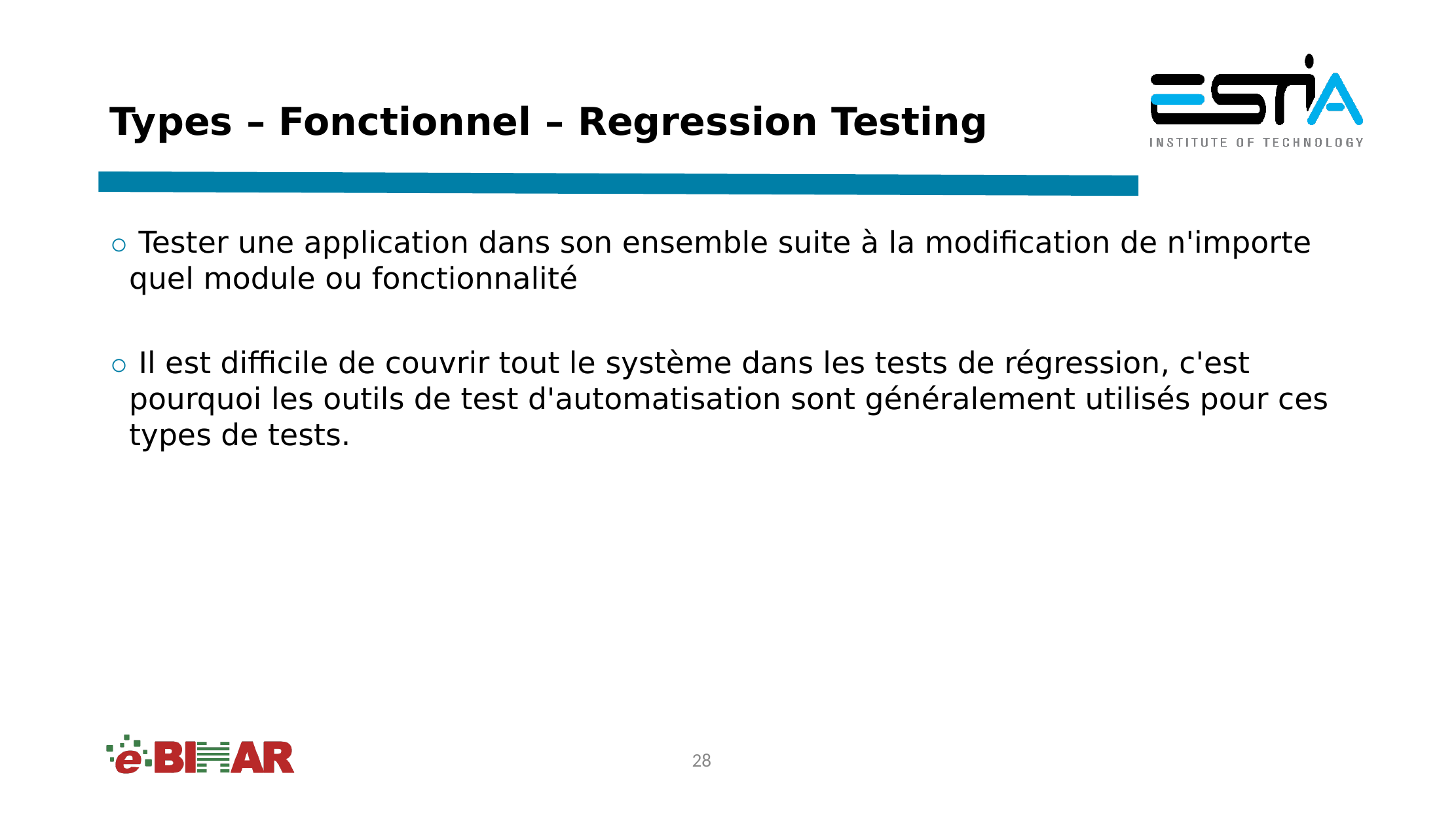

# Types – Fonctionnel – Regression Testing
 Tester une application dans son ensemble suite à la modification de n'importe quel module ou fonctionnalité

 Il est difficile de couvrir tout le système dans les tests de régression, c'est pourquoi les outils de test d'automatisation sont généralement utilisés pour ces types de tests.
28